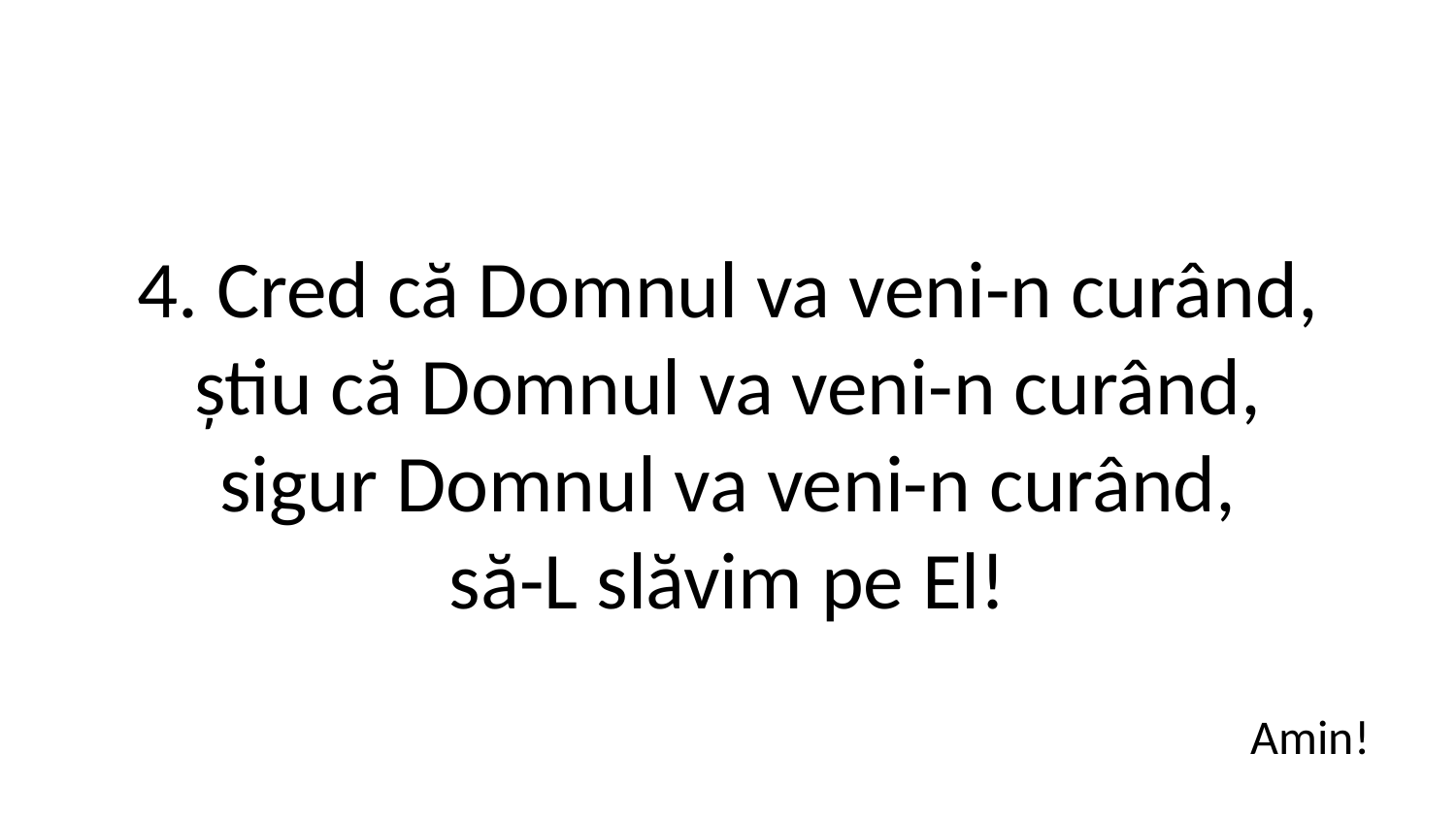

4. Cred că Domnul va veni-n curând,
știu că Domnul va veni-n curând,
sigur Domnul va veni-n curând,
să-L slăvim pe El!

Amin!